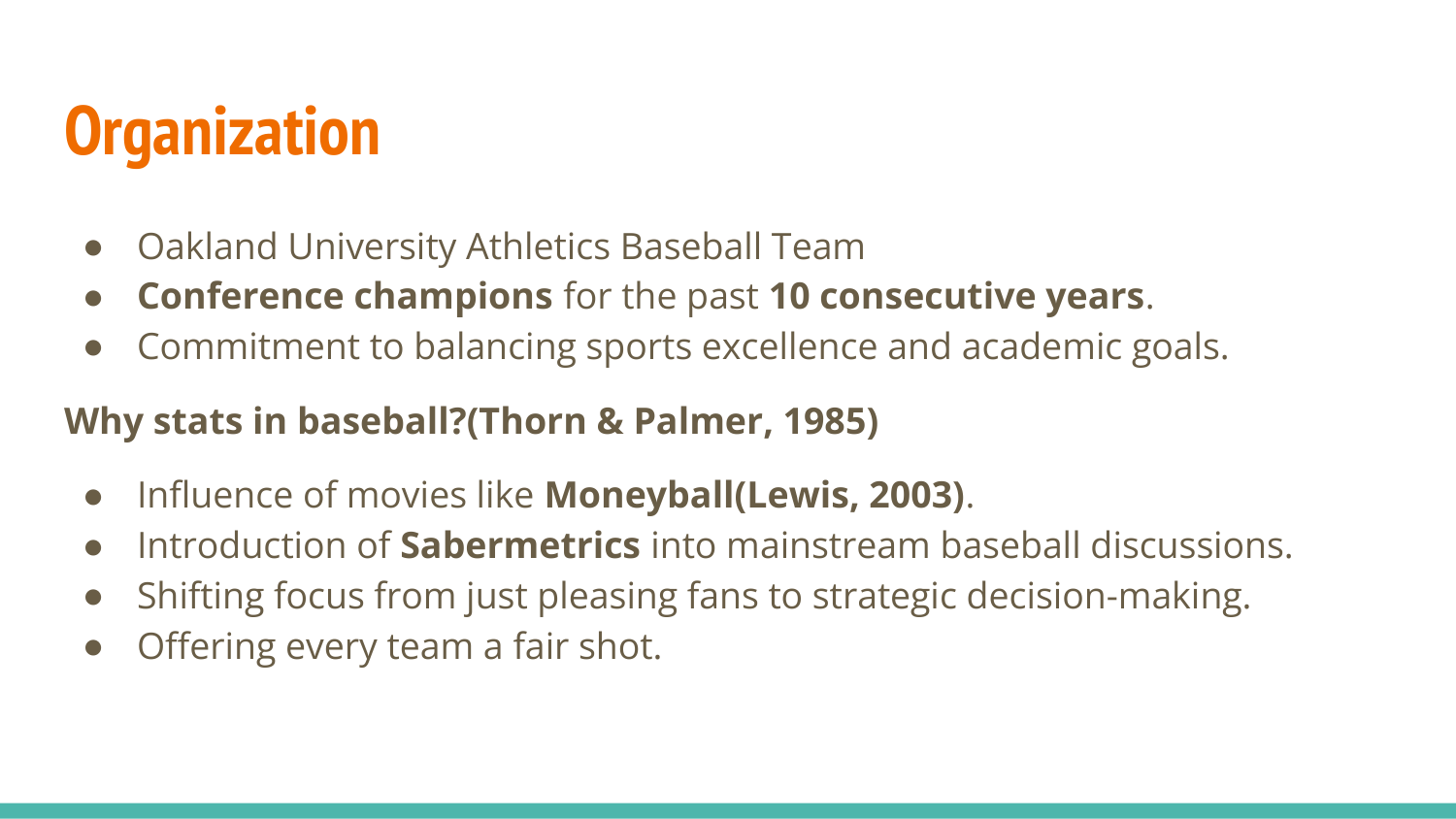

# Organization
Oakland University Athletics Baseball Team
Conference champions for the past 10 consecutive years.
Commitment to balancing sports excellence and academic goals.
Why stats in baseball?(Thorn & Palmer, 1985)
Influence of movies like Moneyball(Lewis, 2003).
Introduction of Sabermetrics into mainstream baseball discussions.
Shifting focus from just pleasing fans to strategic decision-making.
Offering every team a fair shot.